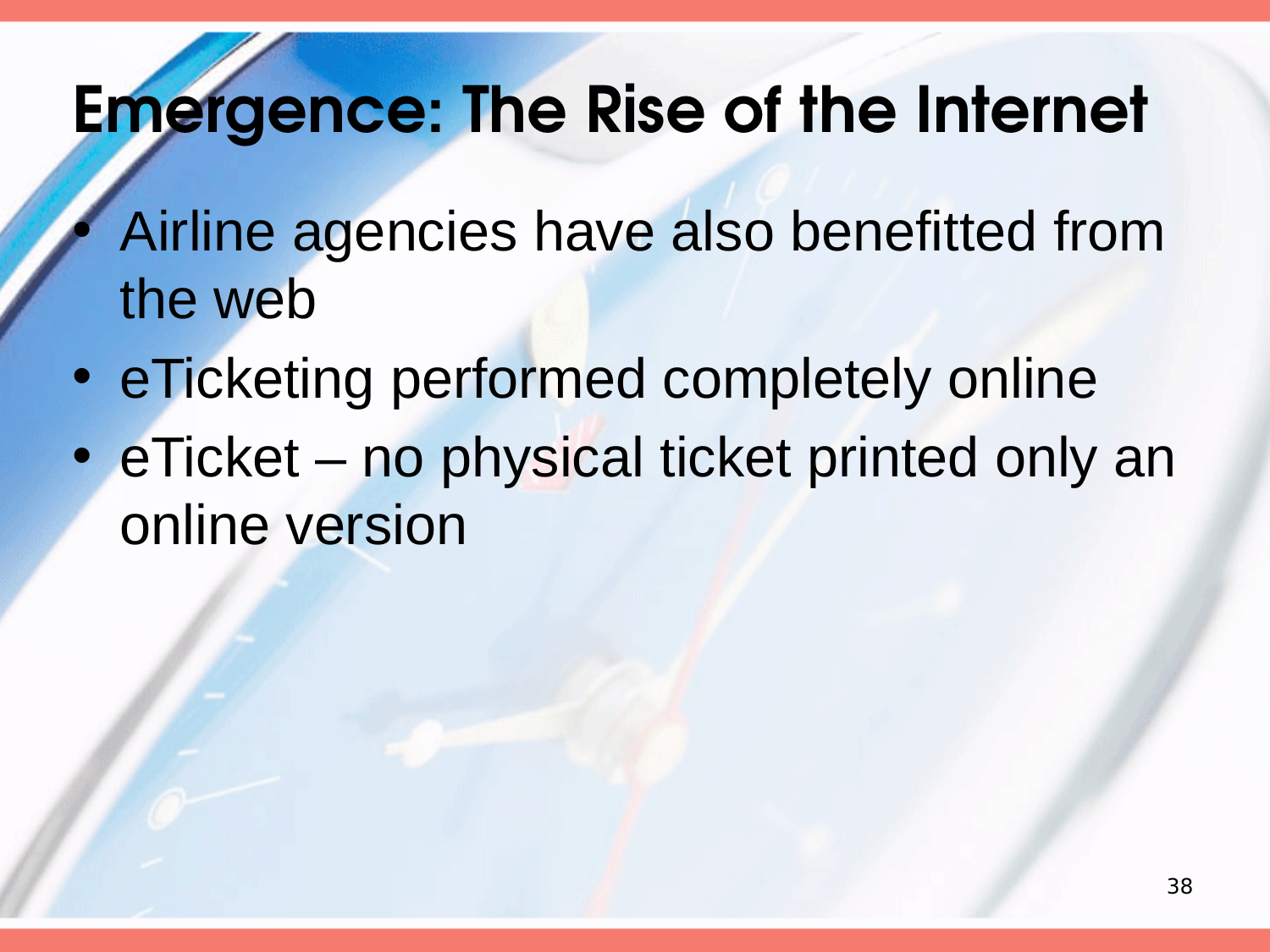

# Emergence: The Rise of the Internet
Airline agencies have also benefitted from the web
eTicketing performed completely online
eTicket – no physical ticket printed only an online version

38